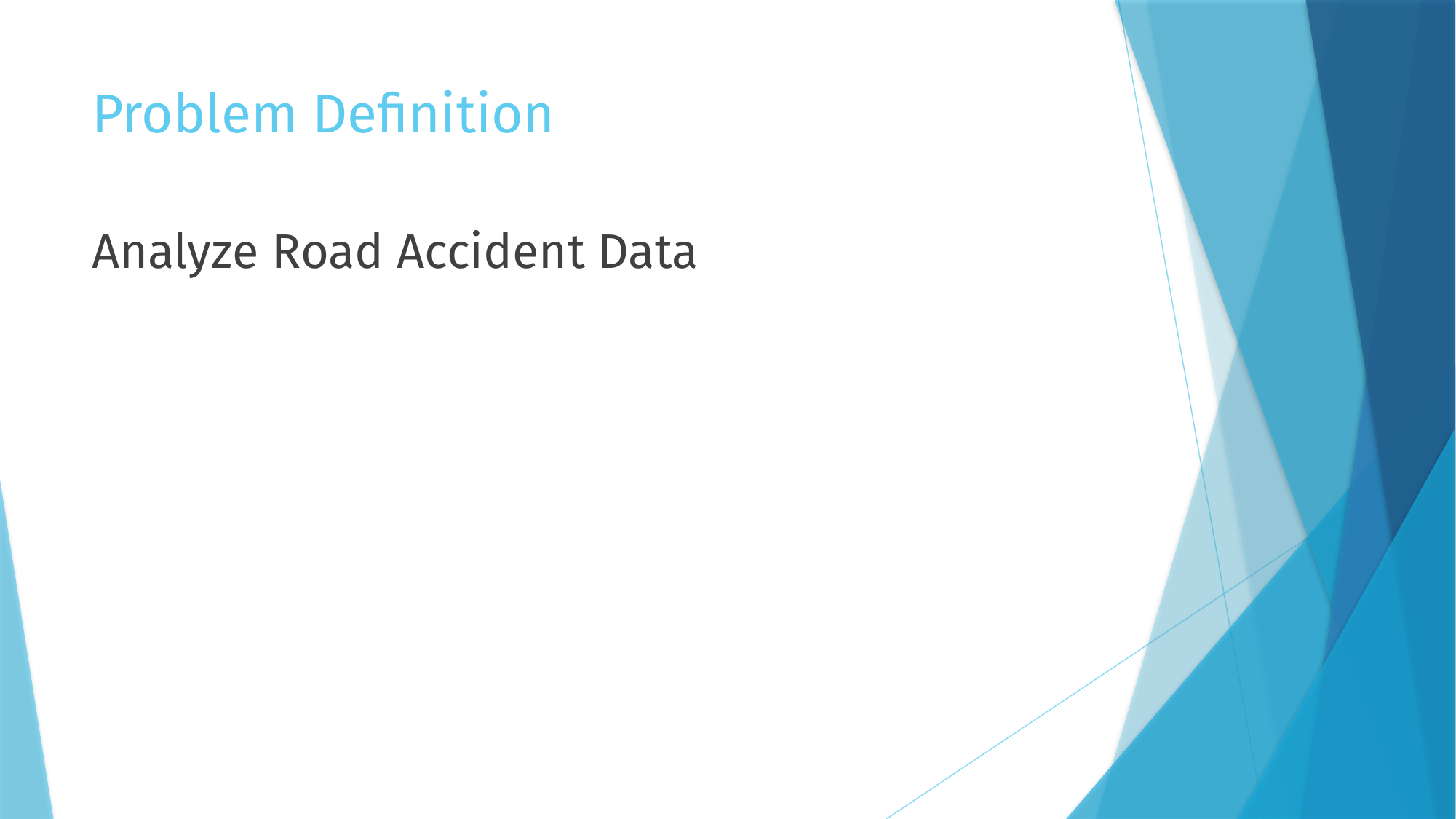

# Problem Definition
Analyze Road Accident Data